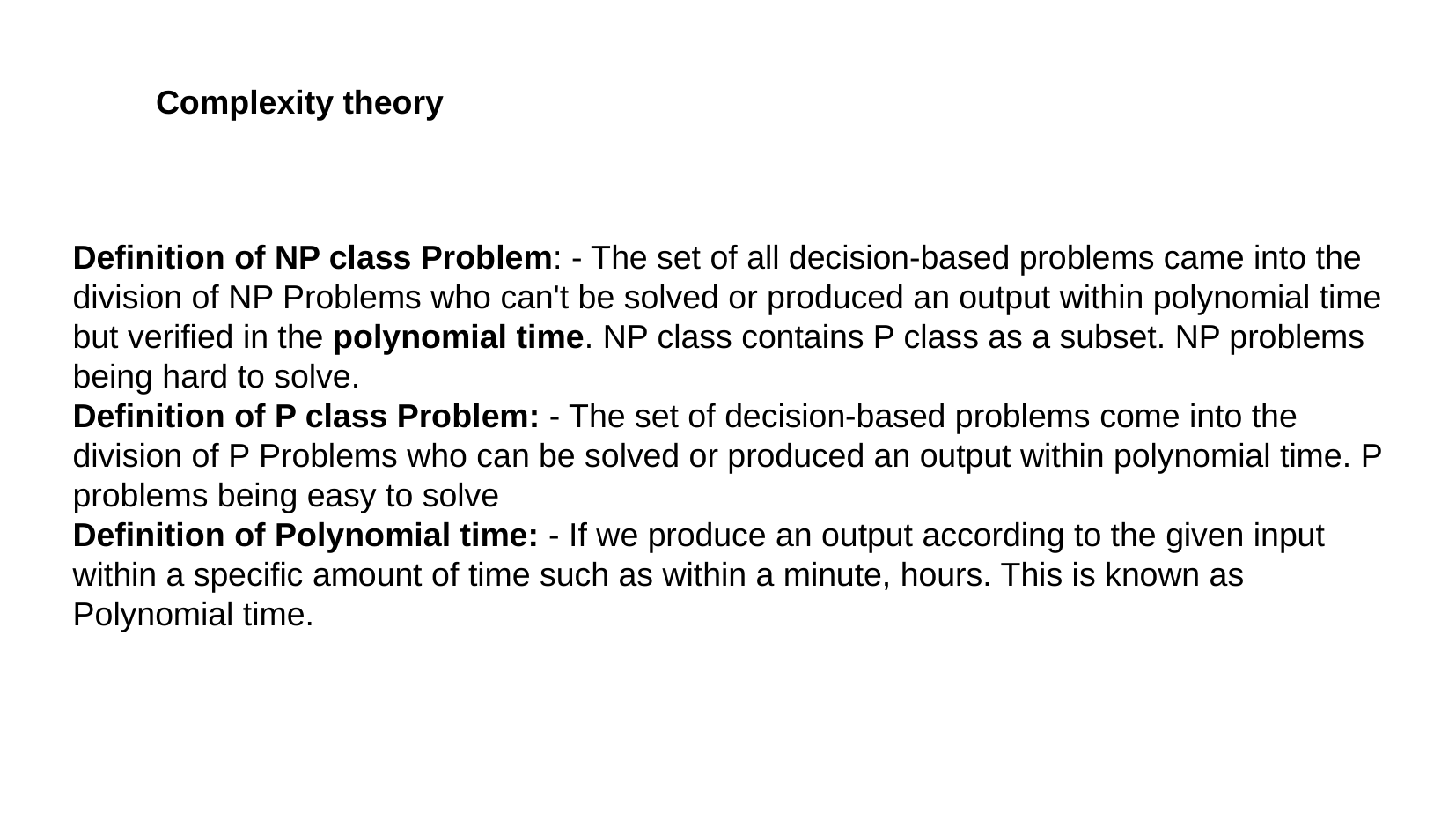

# Complexity theory
Definition of NP class Problem: - The set of all decision-based problems came into the division of NP Problems who can't be solved or produced an output within polynomial time but verified in the polynomial time. NP class contains P class as a subset. NP problems being hard to solve.
Definition of P class Problem: - The set of decision-based problems come into the division of P Problems who can be solved or produced an output within polynomial time. P problems being easy to solve
Definition of Polynomial time: - If we produce an output according to the given input within a specific amount of time such as within a minute, hours. This is known as Polynomial time.